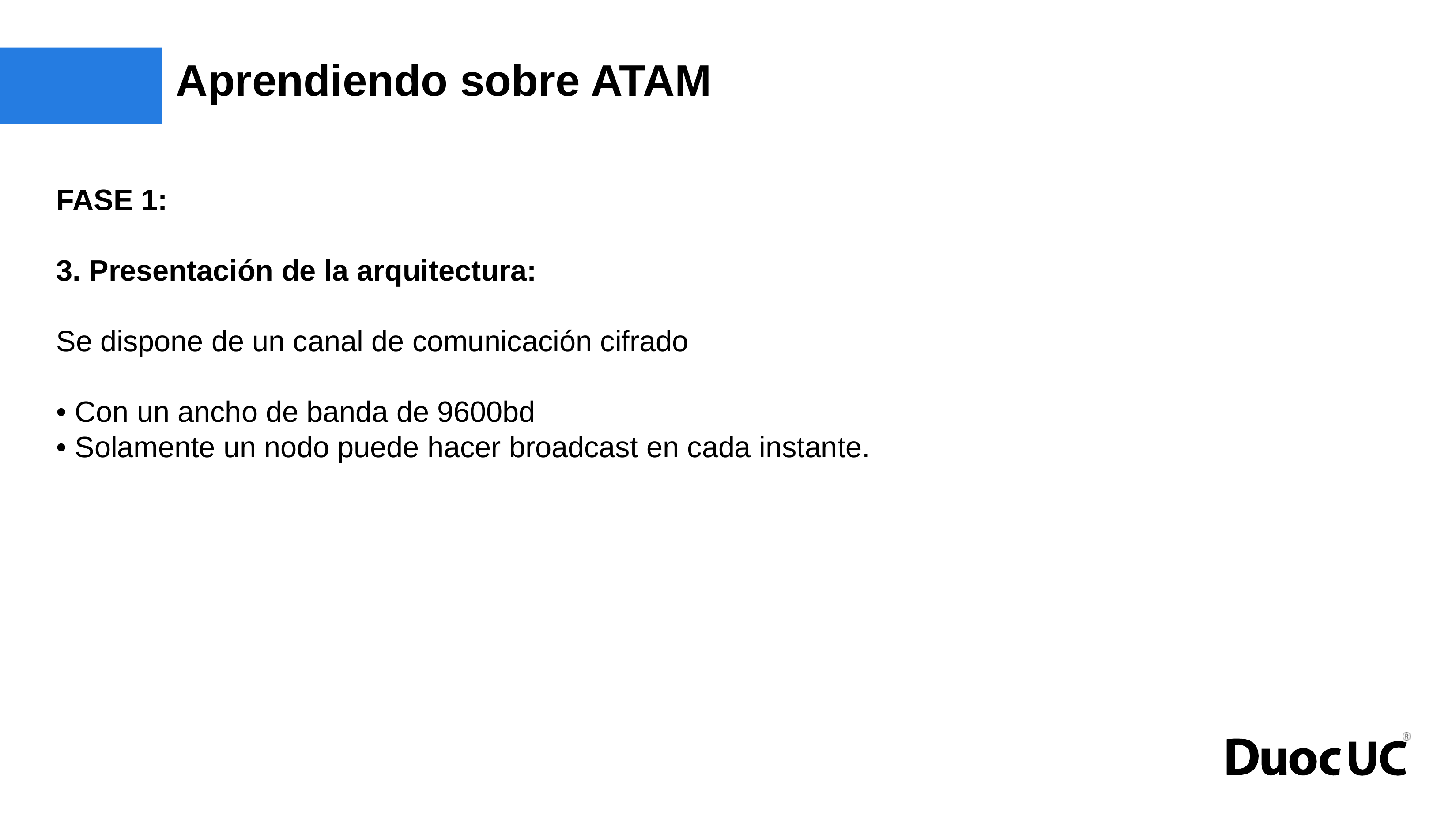

# Aprendiendo sobre ATAM
FASE 1:

3. Presentación de la arquitectura:

Se dispone de un canal de comunicación cifrado

• Con un ancho de banda de 9600bd
• Solamente un nodo puede hacer broadcast en cada instante.